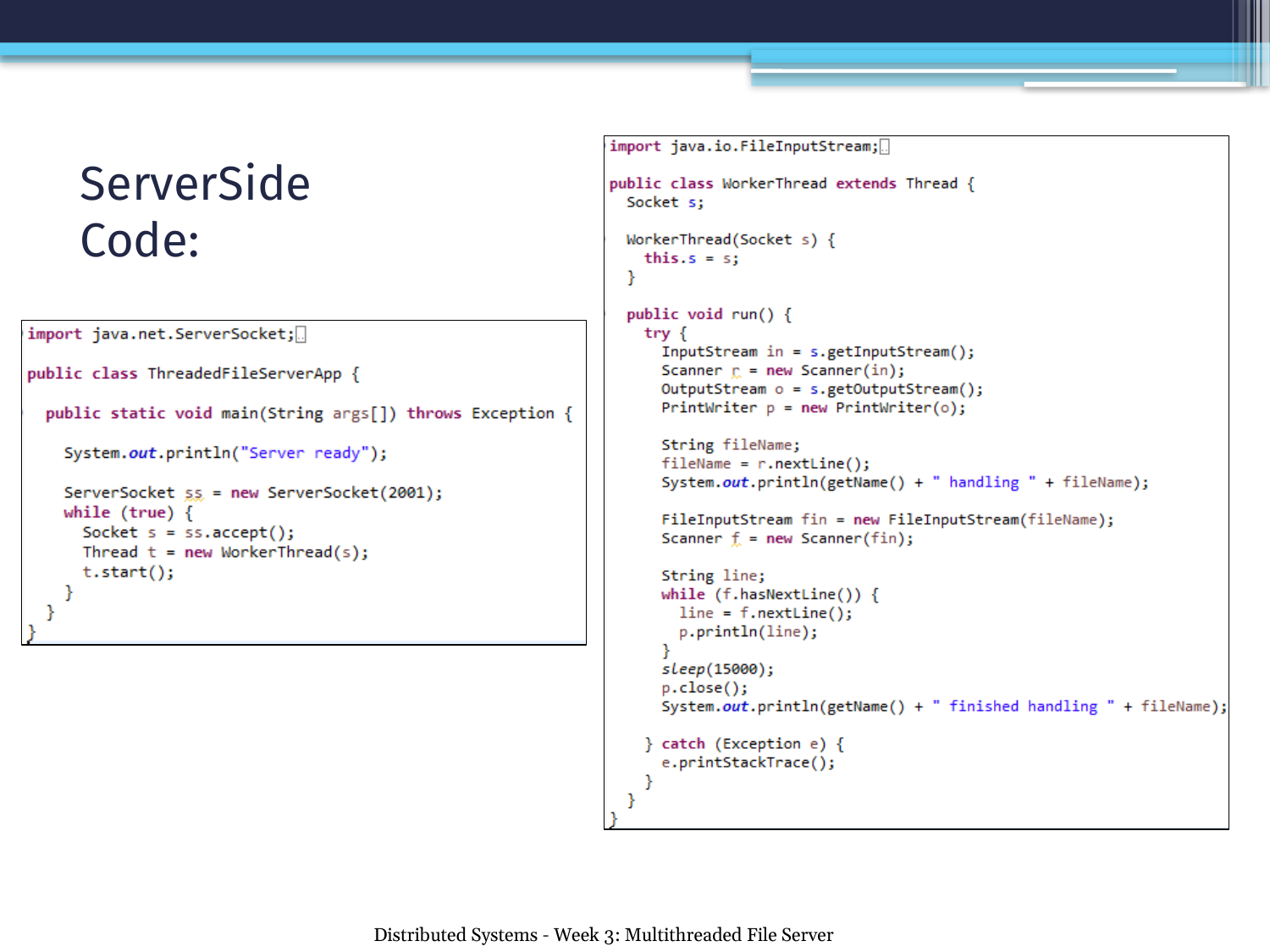

# ServerSide Code:

Distributed Systems - Week 3: Multithreaded File Server